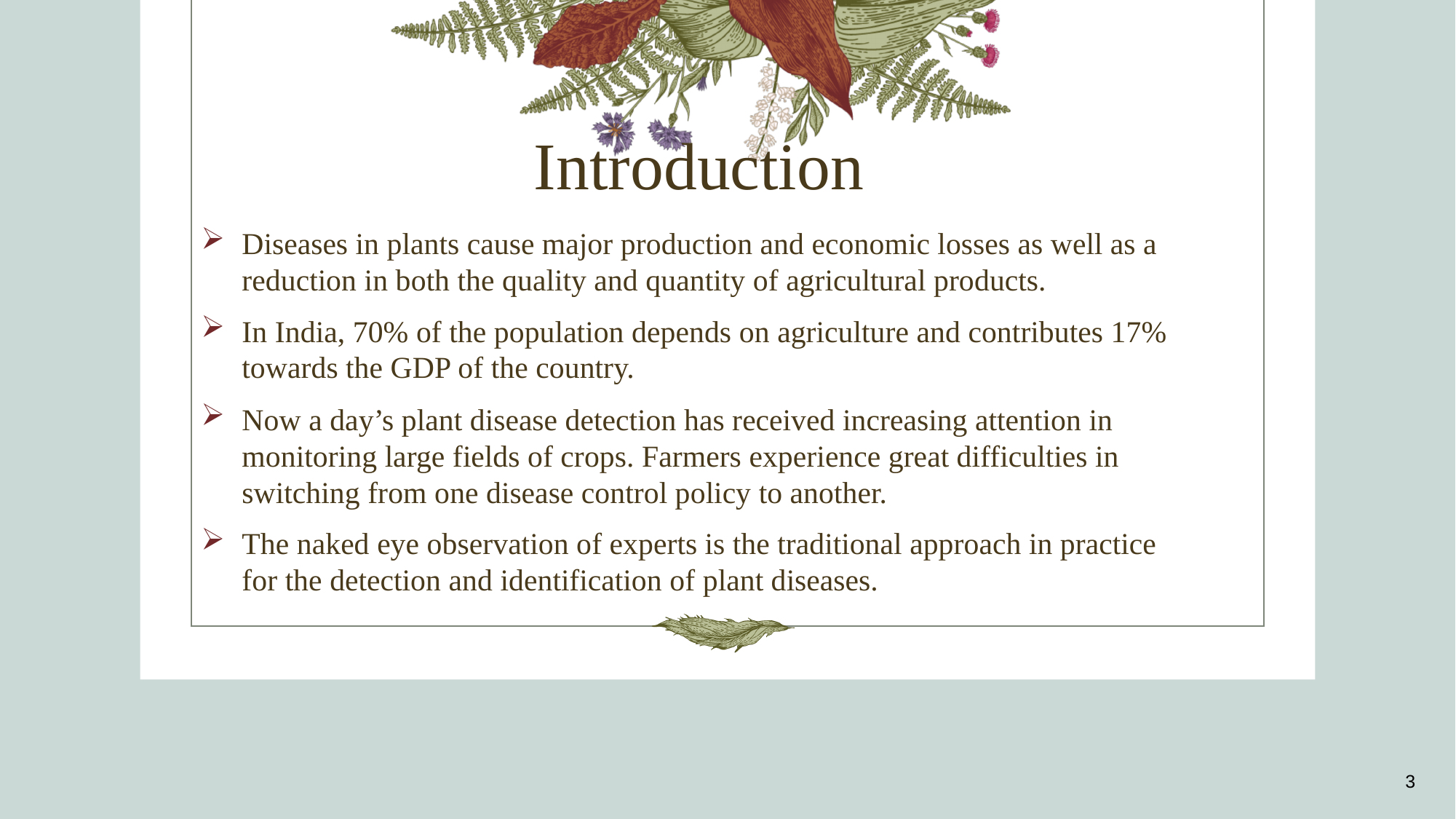

# Introduction
Diseases in plants cause major production and economic losses as well as a reduction in both the quality and quantity of agricultural products.
In India, 70% of the population depends on agriculture and contributes 17% towards the GDP of the country.
Now a day’s plant disease detection has received increasing attention in monitoring large fields of crops. Farmers experience great difficulties in switching from one disease control policy to another.
The naked eye observation of experts is the traditional approach in practice for the detection and identification of plant diseases.
3